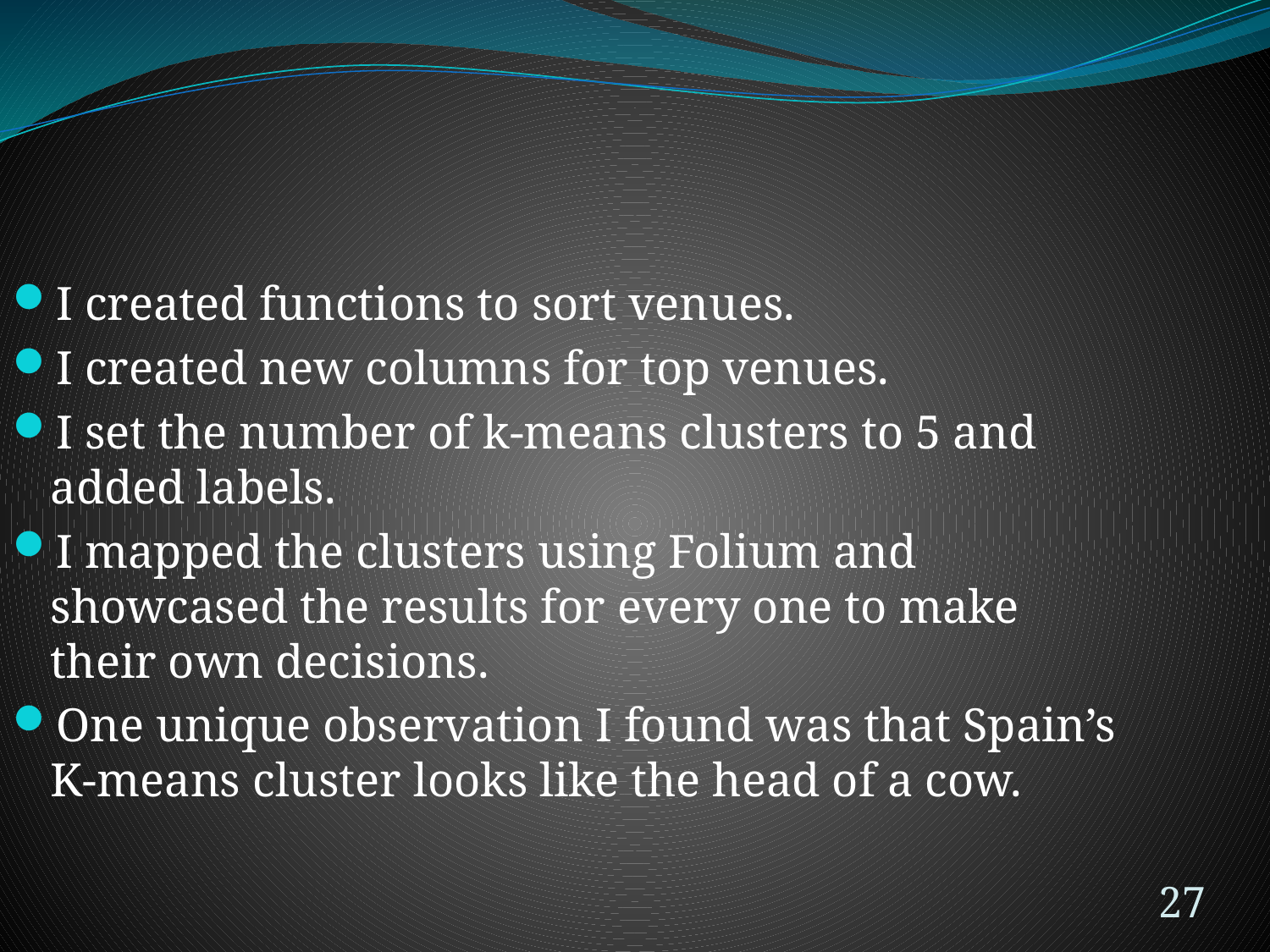

I created functions to sort venues.
I created new columns for top venues.
I set the number of k-means clusters to 5 and added labels.
I mapped the clusters using Folium and showcased the results for every one to make their own decisions.
One unique observation I found was that Spain’s K-means cluster looks like the head of a cow.
27